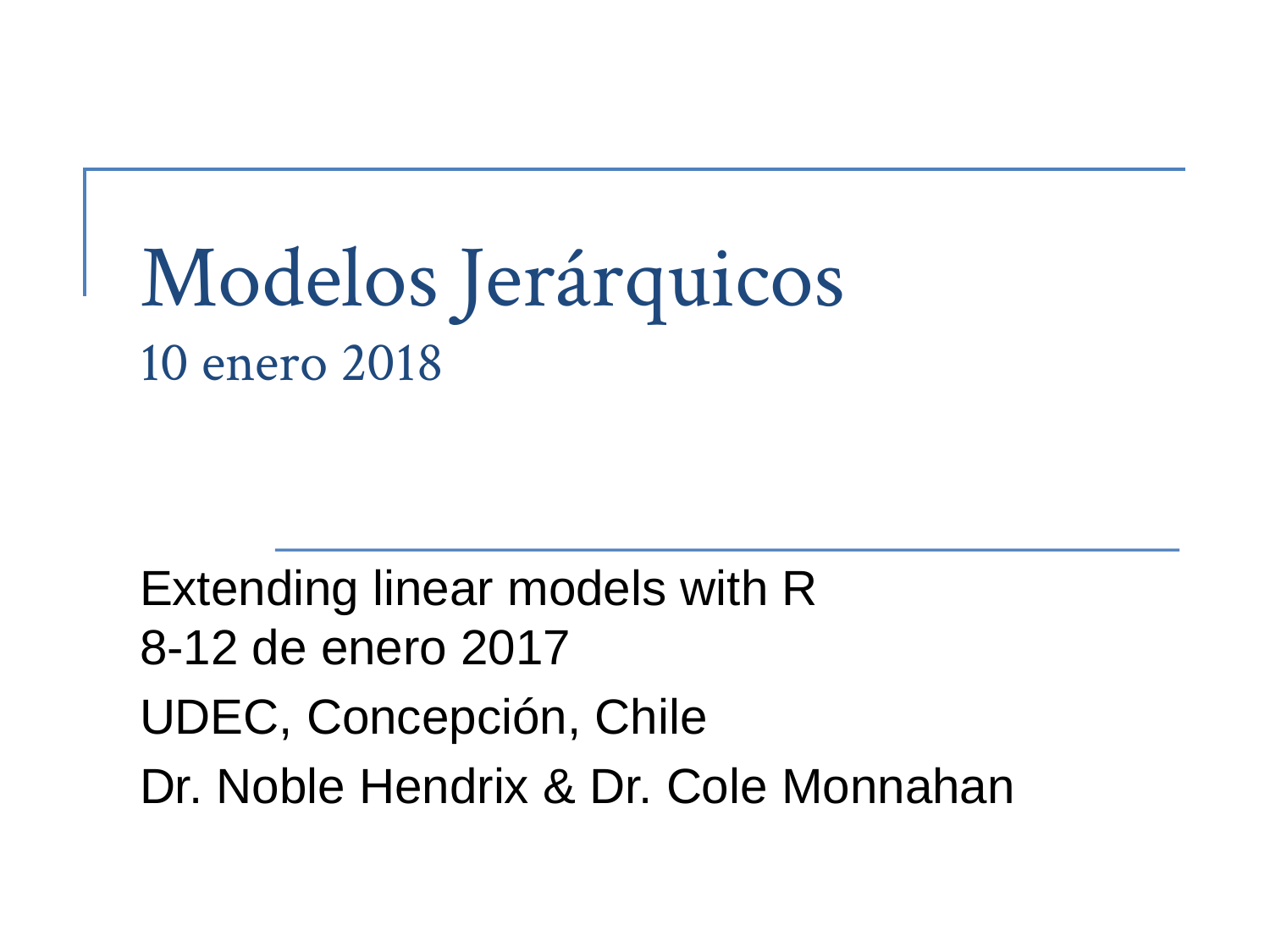

# Modelos Jerárquicos 10 enero 2018
Extending linear models with R
8-12 de enero 2017
UDEC, Concepción, Chile
Dr. Noble Hendrix & Dr. Cole Monnahan